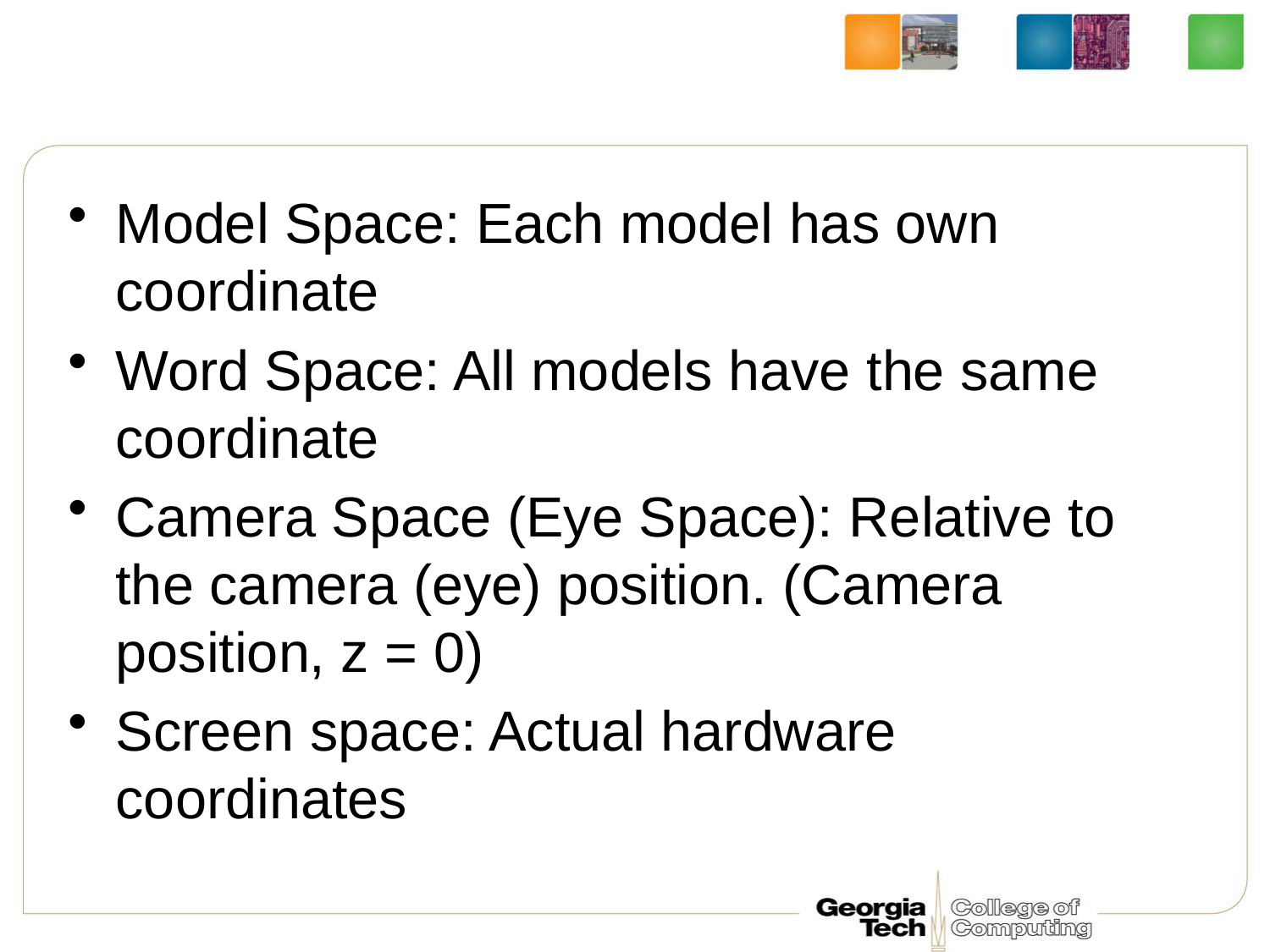

#
Model Space: Each model has own coordinate
Word Space: All models have the same coordinate
Camera Space (Eye Space): Relative to the camera (eye) position. (Camera position, z = 0)
Screen space: Actual hardware coordinates